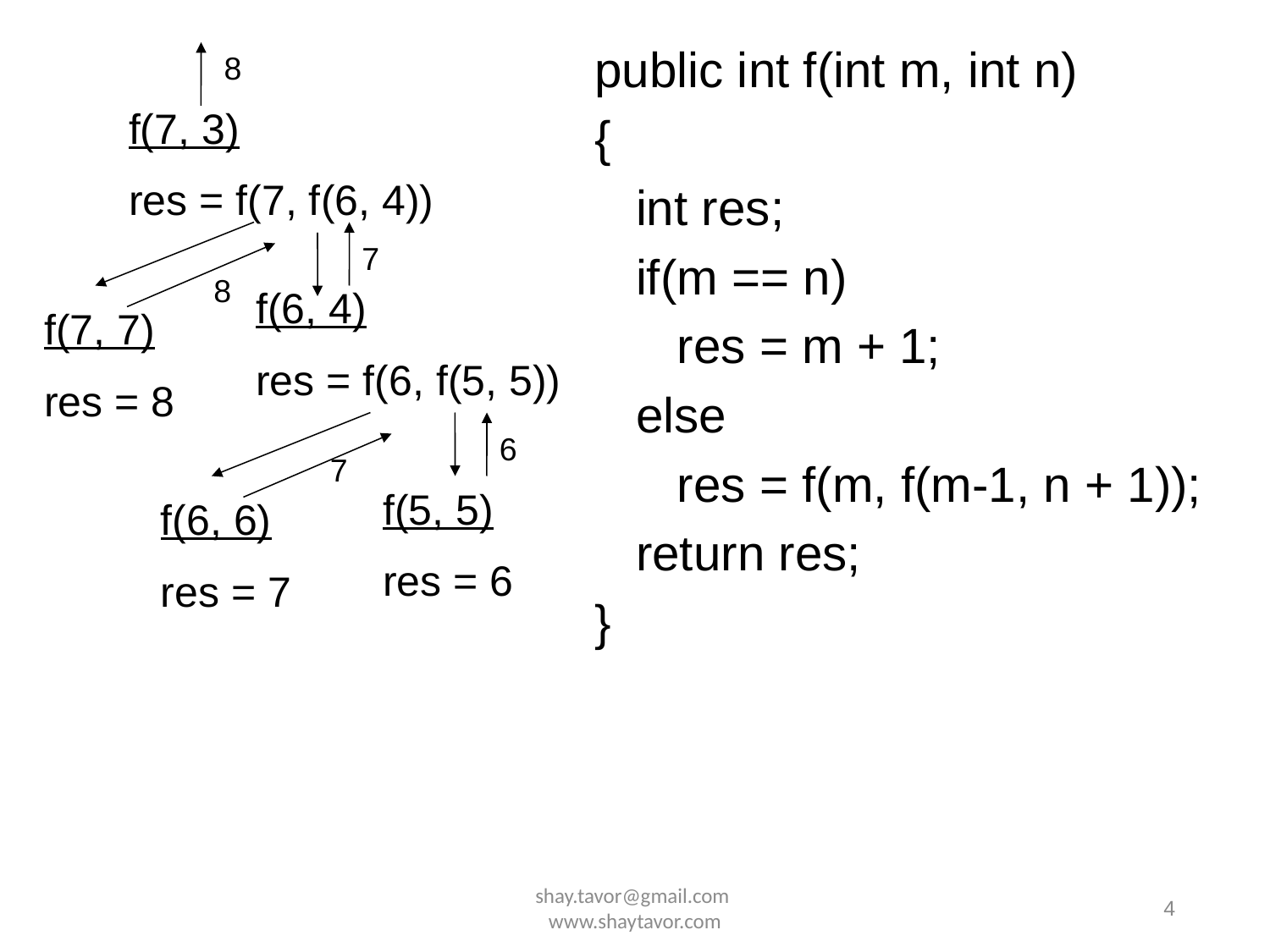

public int f(int m, int n)
{
   int res;
   if(m == n)
      res = m + 1;
   else
      res = f(m, f(m-1, n + 1));
   return res;
}

8
f(7, 3)
res = f(7, f(6, 4))

7

8
f(6, 4)
res = f(6, f(5, 5))
f(7, 7)
res = 8

6

7
f(5, 5)
res = 6
f(6, 6)
res = 7
shay.tavor@gmail.com  www.shaytavor.com
4